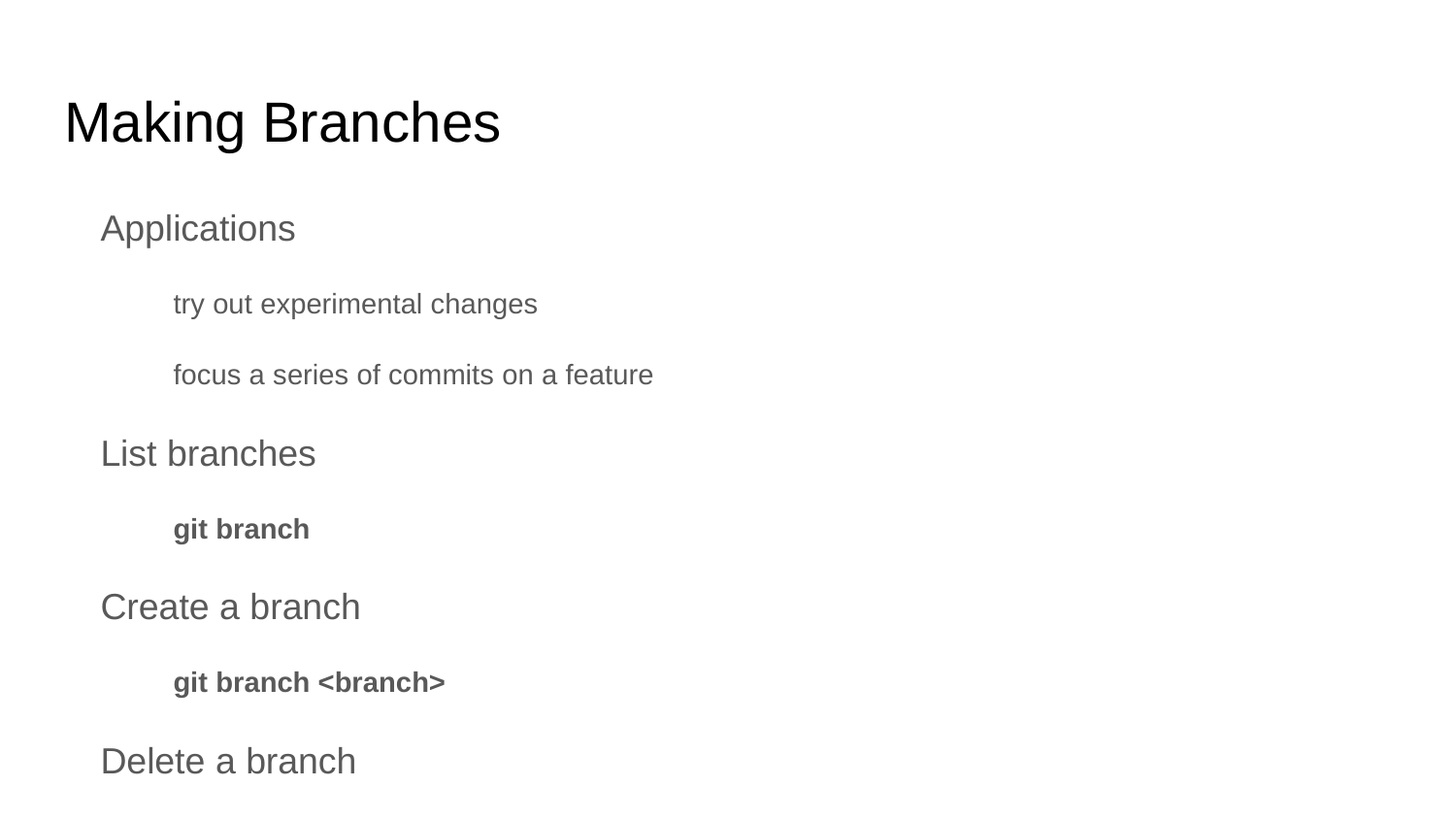

# Making Branches
Applications
try out experimental changes
focus a series of commits on a feature
List branches
git branch
Create a branch
git branch <branch>
Delete a branch
git branch -d <branch>
Go to a branch
git checkout <branch>